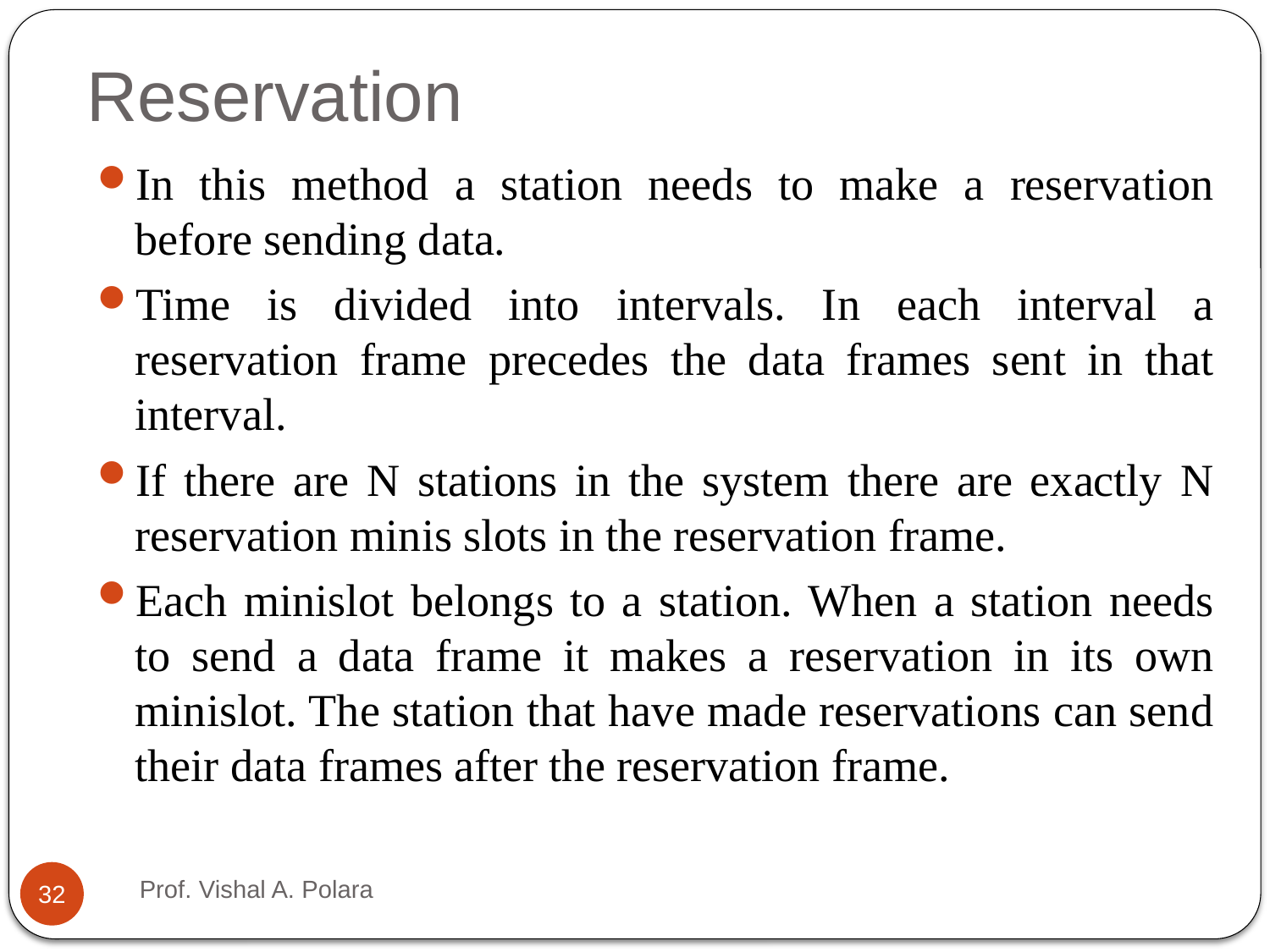

# Reservation
In this method a station needs to make a reservation before sending data.
Time is divided into intervals. In each interval a reservation frame precedes the data frames sent in that interval.
If there are N stations in the system there are exactly N reservation minis slots in the reservation frame.
Each minislot belongs to a station. When a station needs to send a data frame it makes a reservation in its own minislot. The station that have made reservations can send their data frames after the reservation frame.

Prof. Vishal A. Polara
32